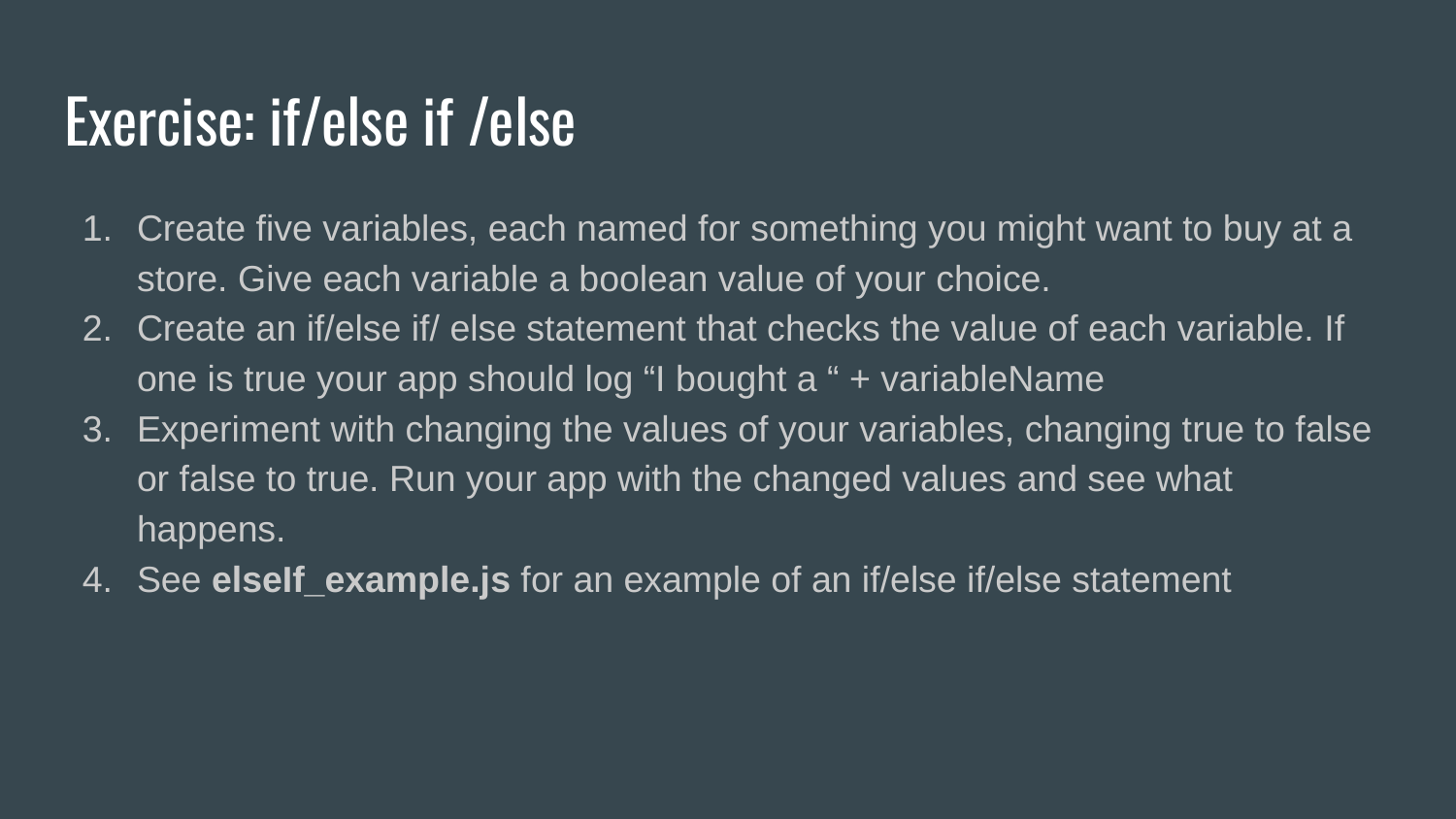

# Exercise: if/else if /else
Create five variables, each named for something you might want to buy at a store. Give each variable a boolean value of your choice.
Create an if/else if/ else statement that checks the value of each variable. If one is true your app should log “I bought a “ + variableName
Experiment with changing the values of your variables, changing true to false or false to true. Run your app with the changed values and see what happens.
See elseIf_example.js for an example of an if/else if/else statement